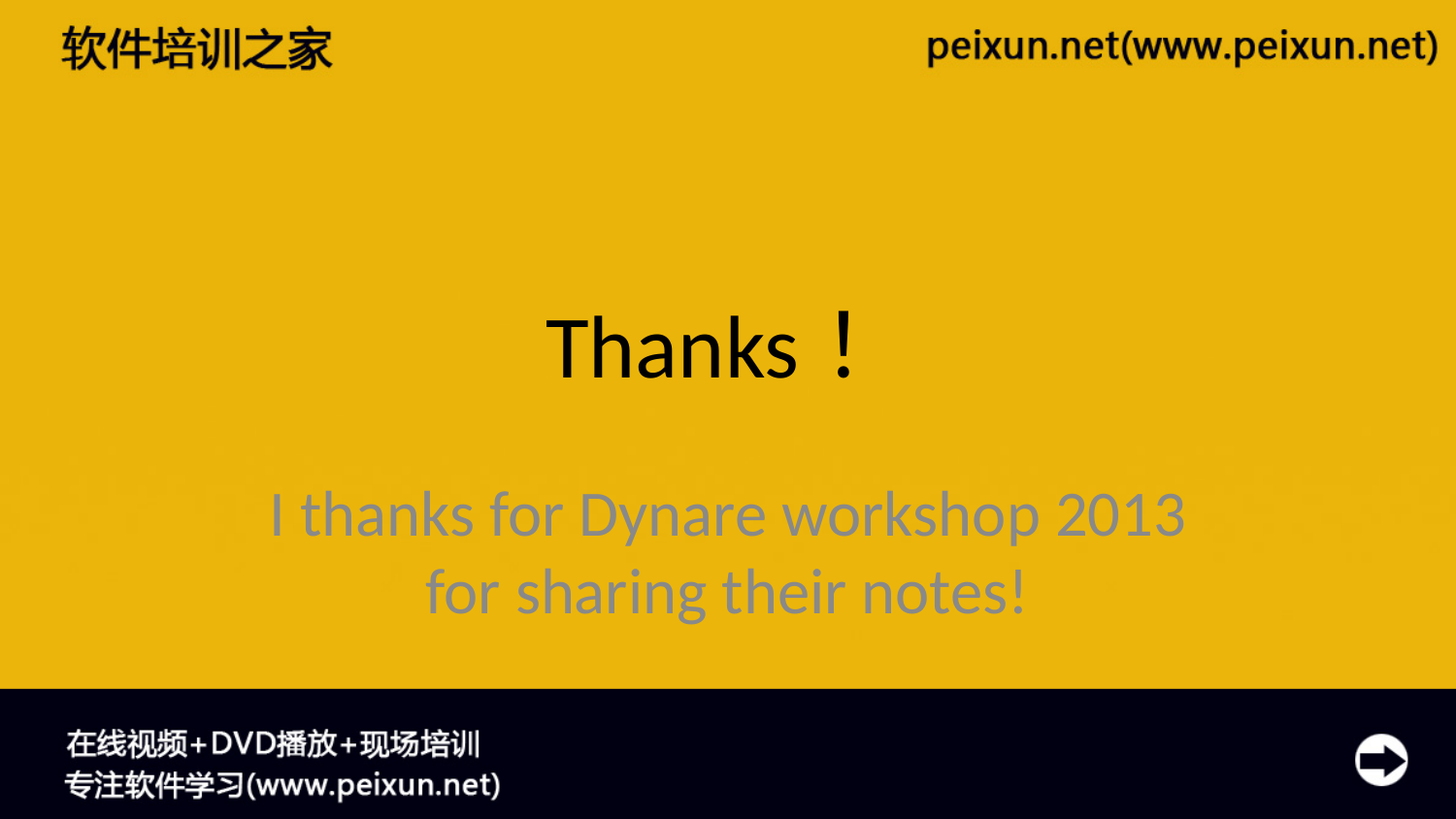

# Thanks！
I thanks for Dynare workshop 2013 for sharing their notes!